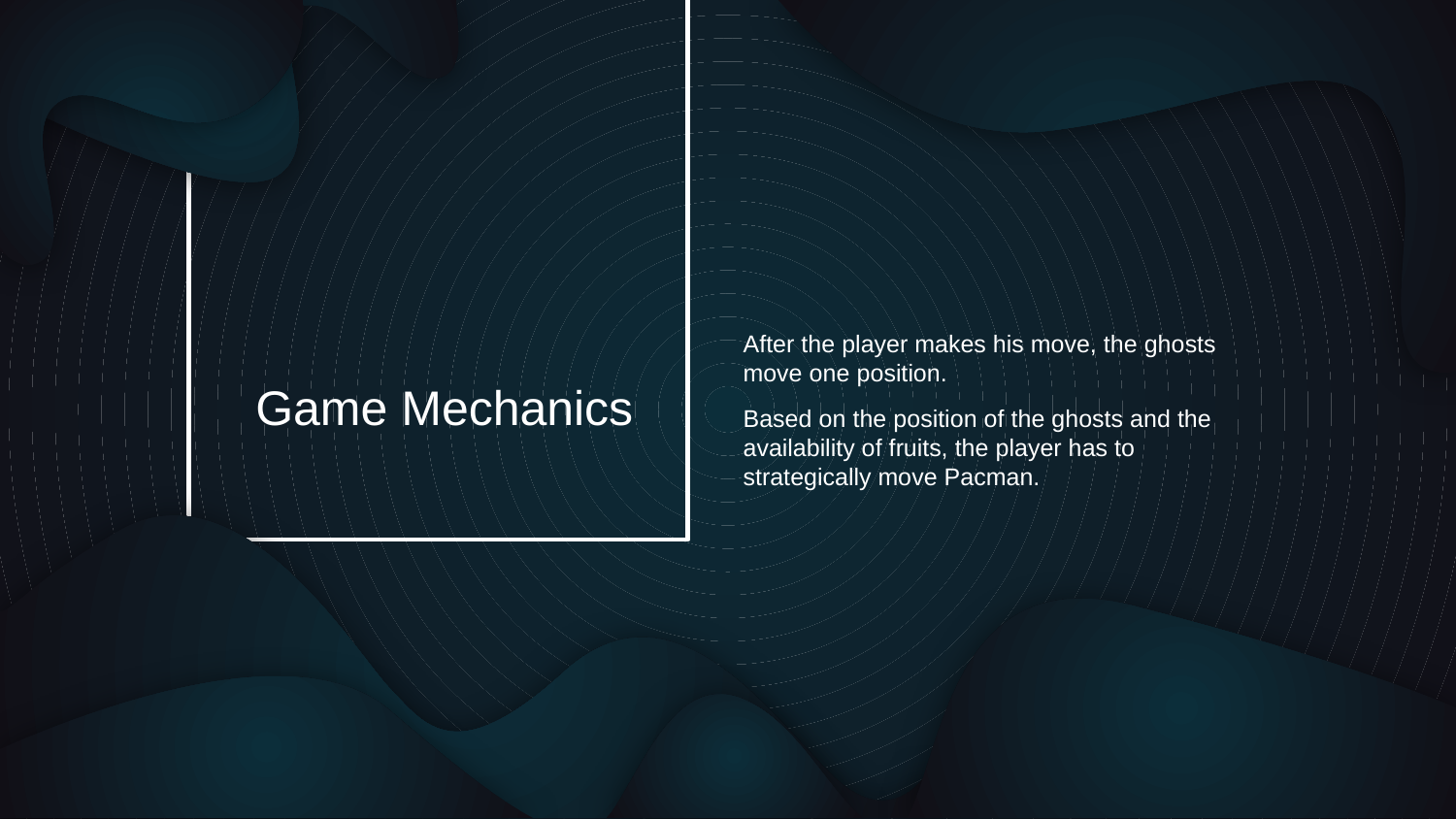

After the player makes his move, the ghosts move one position.
Based on the position of the ghosts and the availability of fruits, the player has to strategically move Pacman.
# Game Mechanics